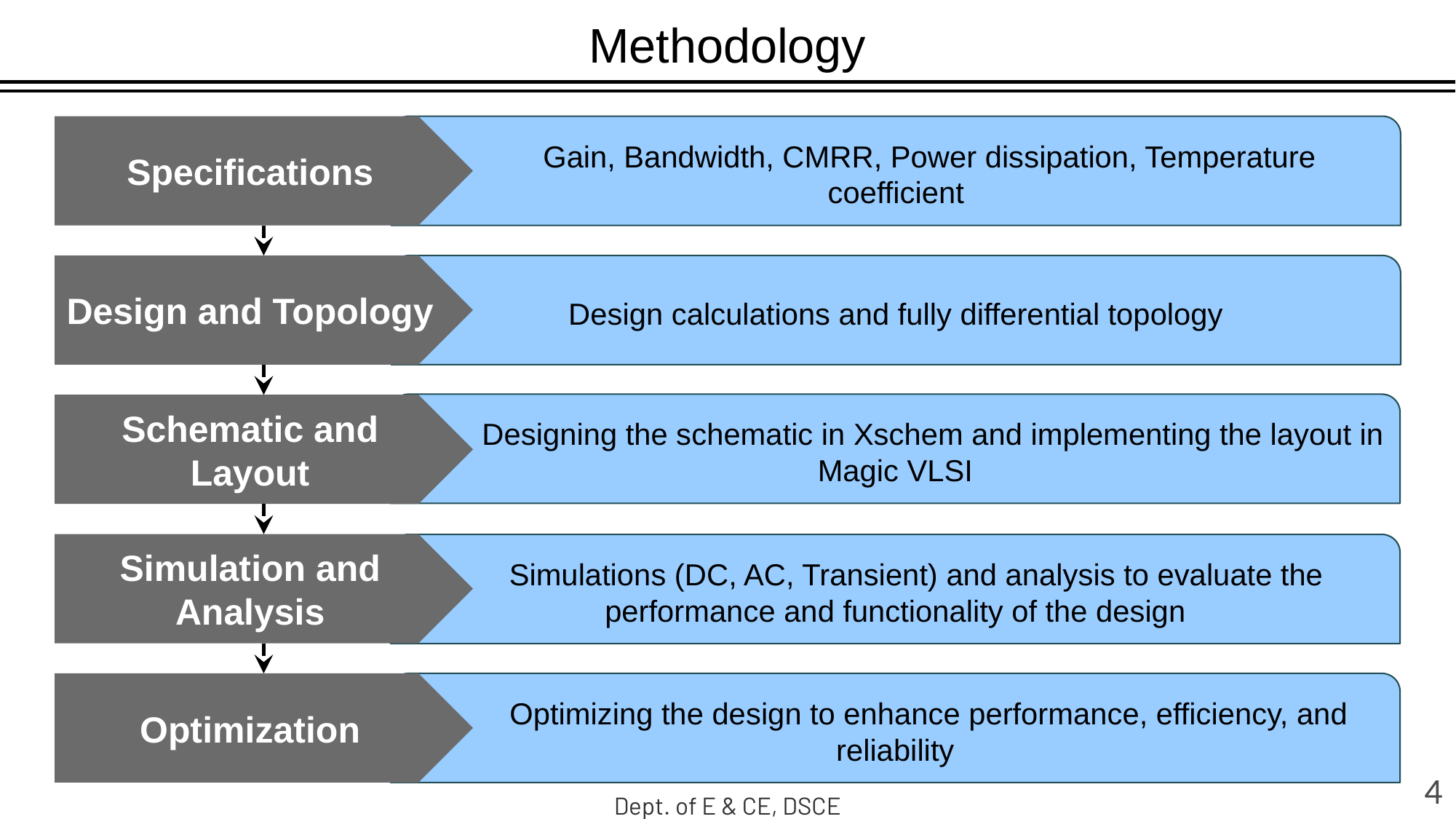

Methodology
Specifications
Design and Topology
Schematic and Layout
Simulation and Analysis
Optimization
        Gain, Bandwidth, CMRR, Power dissipation, Temperature coefficient
Design calculations and fully differential topology
         Designing the schematic in Xschem and implementing the layout in Magic VLSI
     Simulations (DC, AC, Transient) and analysis to evaluate the performance and functionality of the design
        Optimizing the design to enhance performance, efficiency, and reliability
4
Dept. of E & CE, DSCE